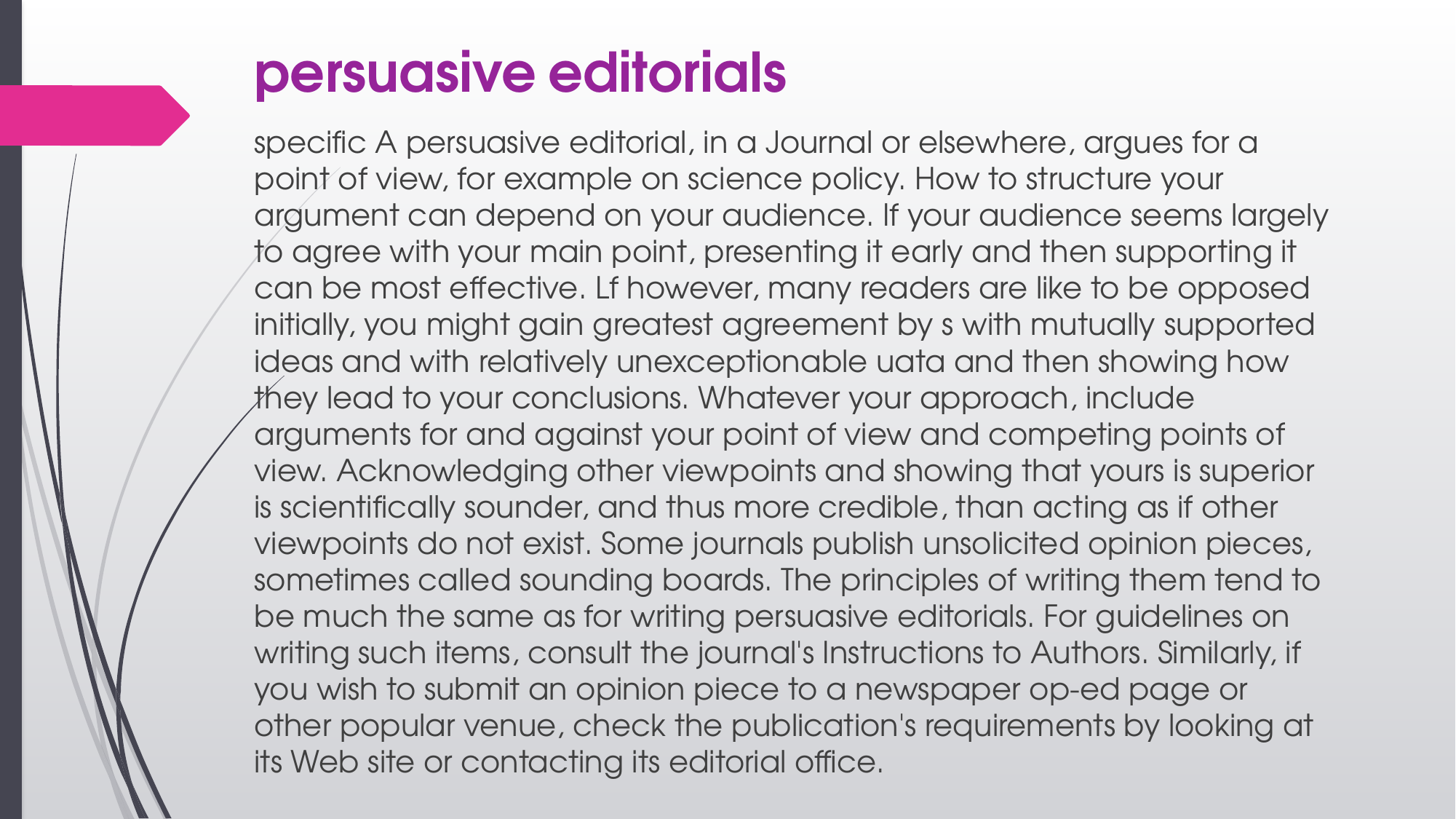

# persuasive editorials
specific A persuasive editorial, in a Journal or elsewhere, argues for a point of view, for example on science policy. How to structure your argument can depend on your audience. If your audience seems largely to agree with your main point, presenting it early and then supporting it can be most effective. Lf however, many readers are like to be opposed initially, you might gain greatest agreement by s with mutually supported ideas and with relatively unexceptionable uata and then showing how they lead to your conclusions. Whatever your approach, include arguments for and against your point of view and competing points of view. Acknowledging other viewpoints and showing that yours is superior is scientifically sounder, and thus more credible, than acting as if other viewpoints do not exist. Some journals publish unsolicited opinion pieces, sometimes called sounding boards. The principles of writing them tend to be much the same as for writing persuasive editorials. For guidelines on writing such items, consult the journal's Instructions to Authors. Similarly, if you wish to submit an opinion piece to a newspaper op-ed page or other popular venue, check the publication's requirements by looking at its Web site or contacting its editorial office.